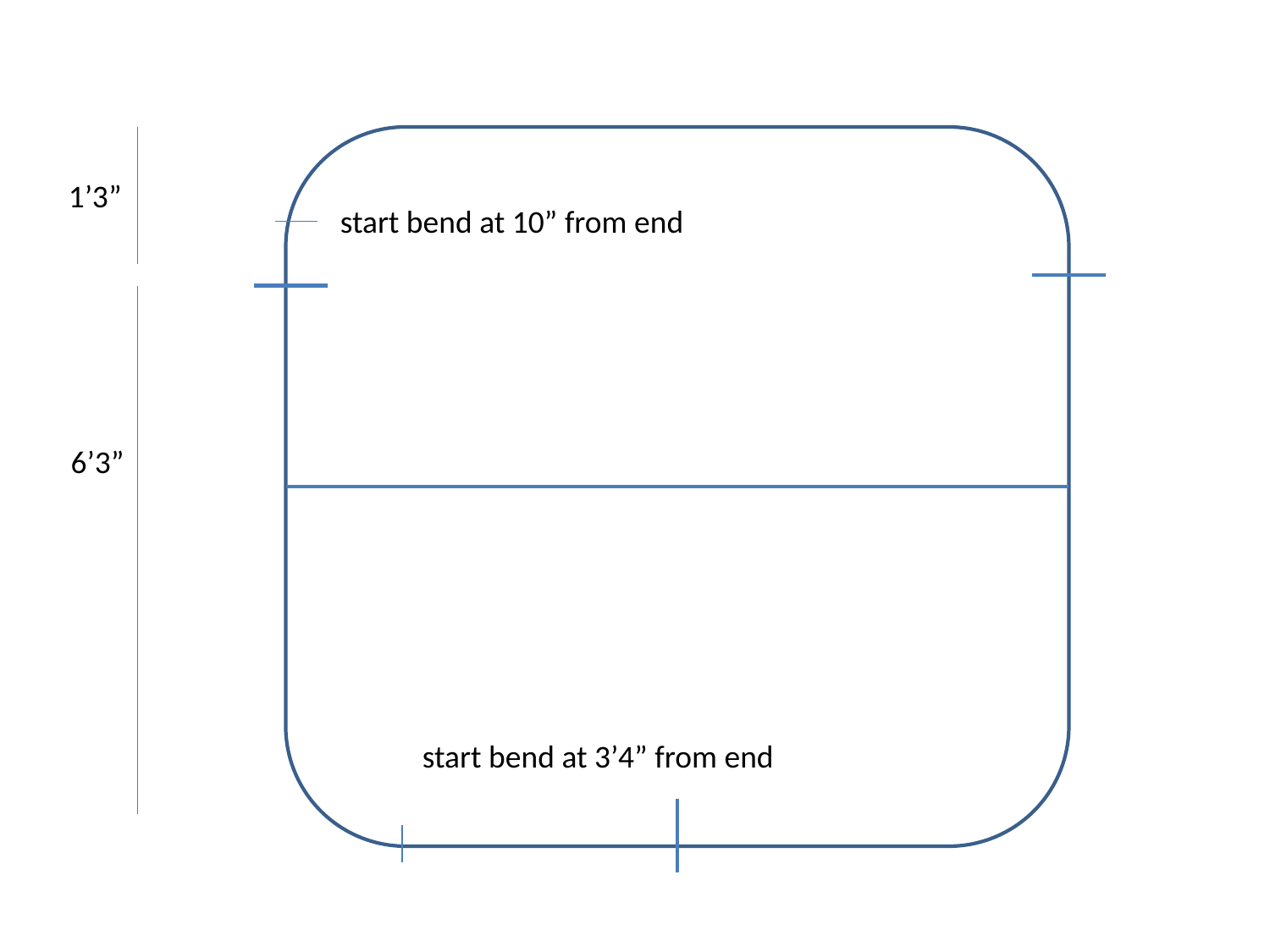

1’3”
start bend at 10” from end
6’3”
start bend at 3’4” from end